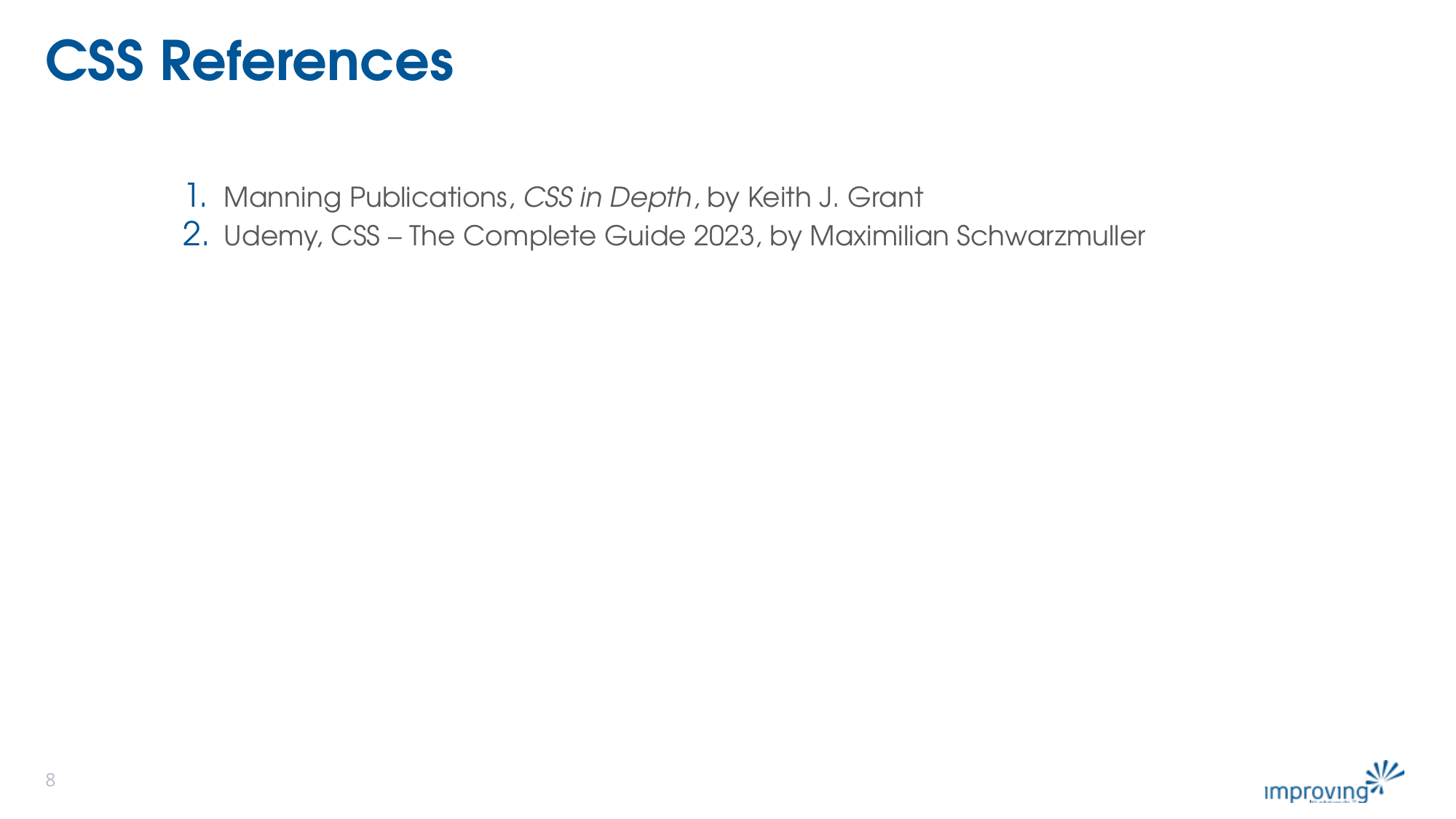

# CSS References

Manning Publications, CSS in Depth, by Keith J. Grant
Udemy, CSS – The Complete Guide 2023, by Maximilian Schwarzmuller
8